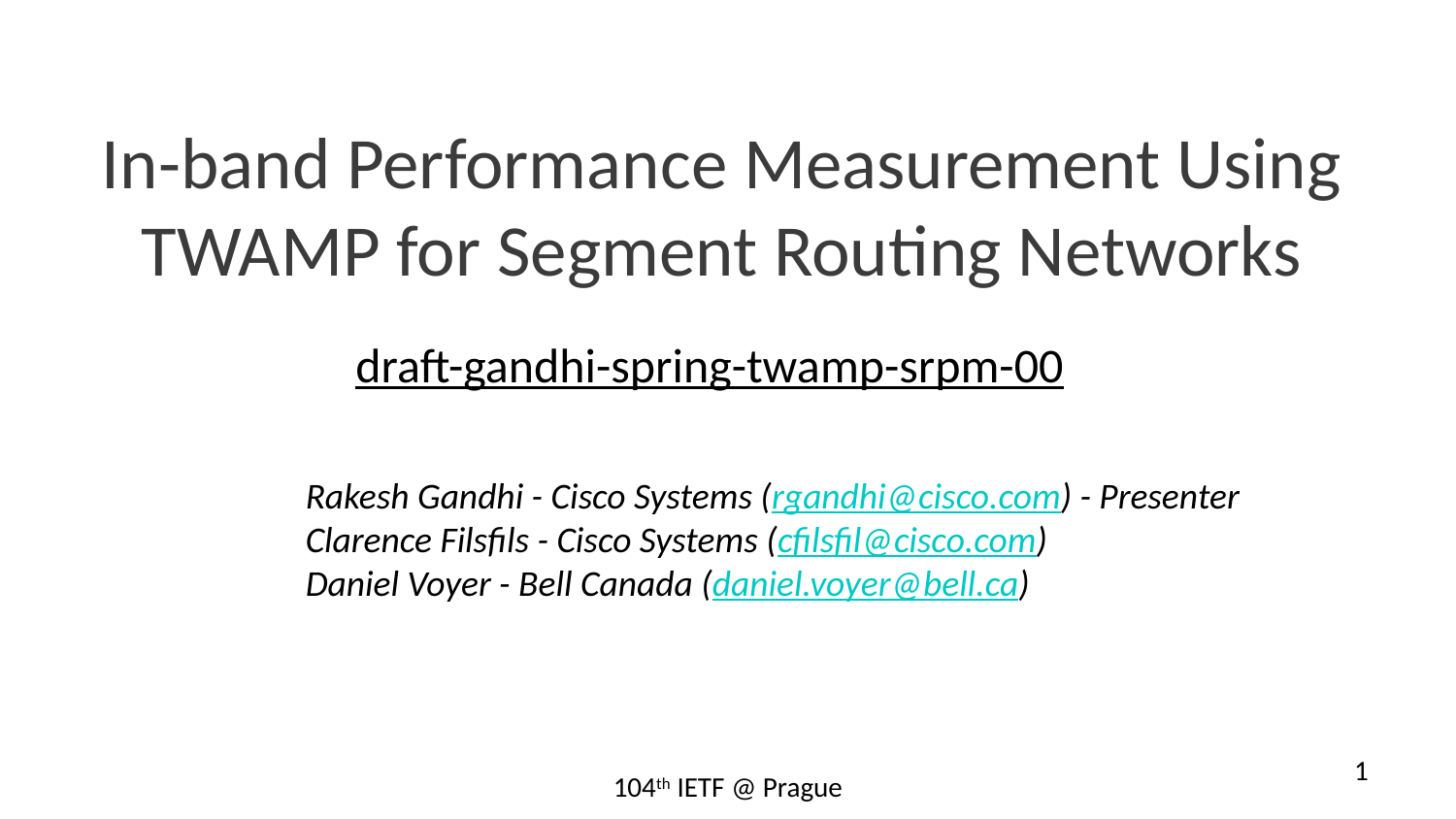

# In-band Performance Measurement Using TWAMP for Segment Routing Networks
draft-gandhi-spring-twamp-srpm-00
Rakesh Gandhi - Cisco Systems (rgandhi@cisco.com) - Presenter
Clarence Filsfils - Cisco Systems (cfilsfil@cisco.com)
Daniel Voyer - Bell Canada (daniel.voyer@bell.ca)
1
104th IETF @ Prague